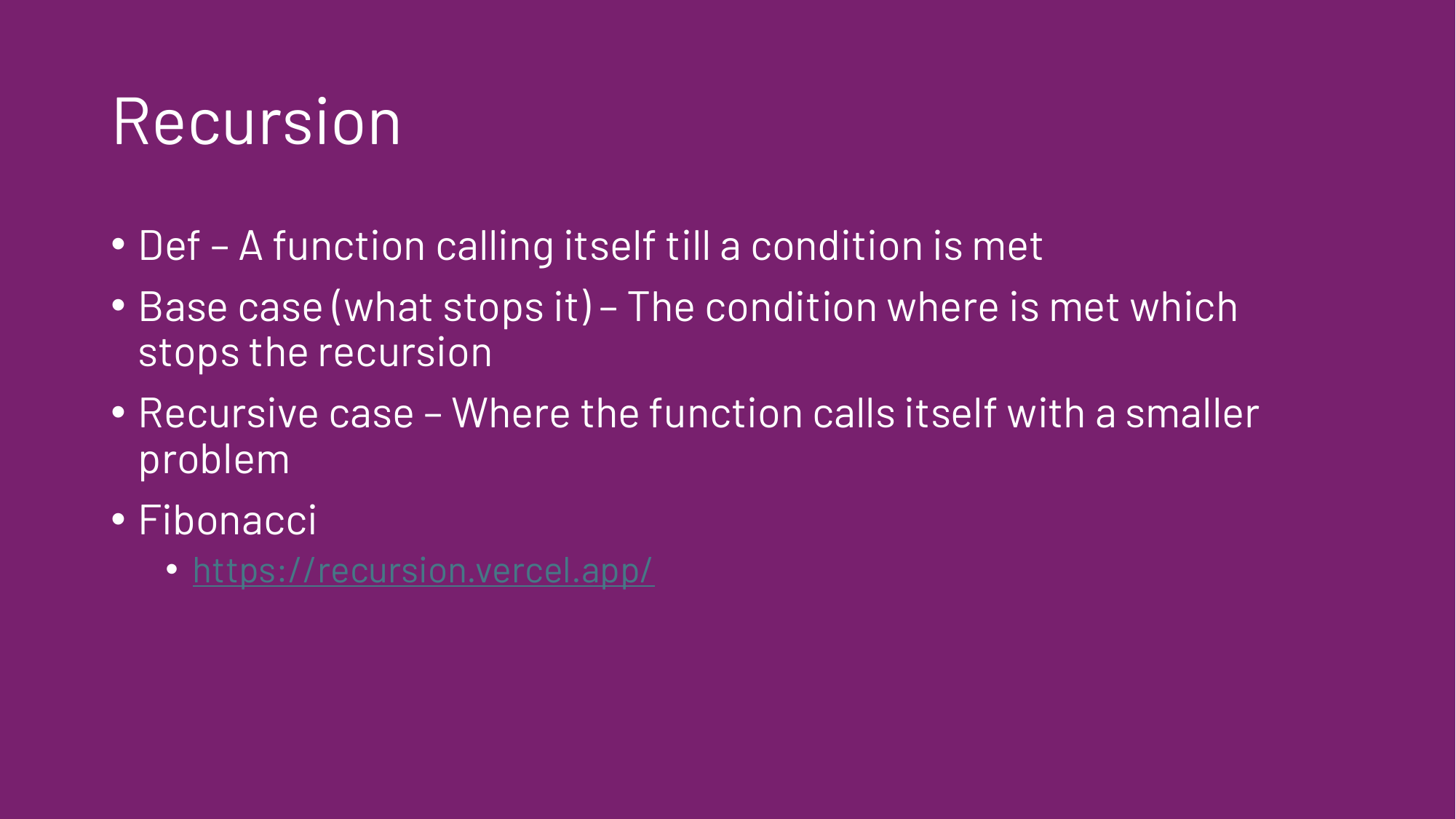

# Recursion
Def – A function calling itself till a condition is met
Base case (what stops it) – The condition where is met which stops the recursion
Recursive case – Where the function calls itself with a smaller problem
Fibonacci
https://recursion.vercel.app/